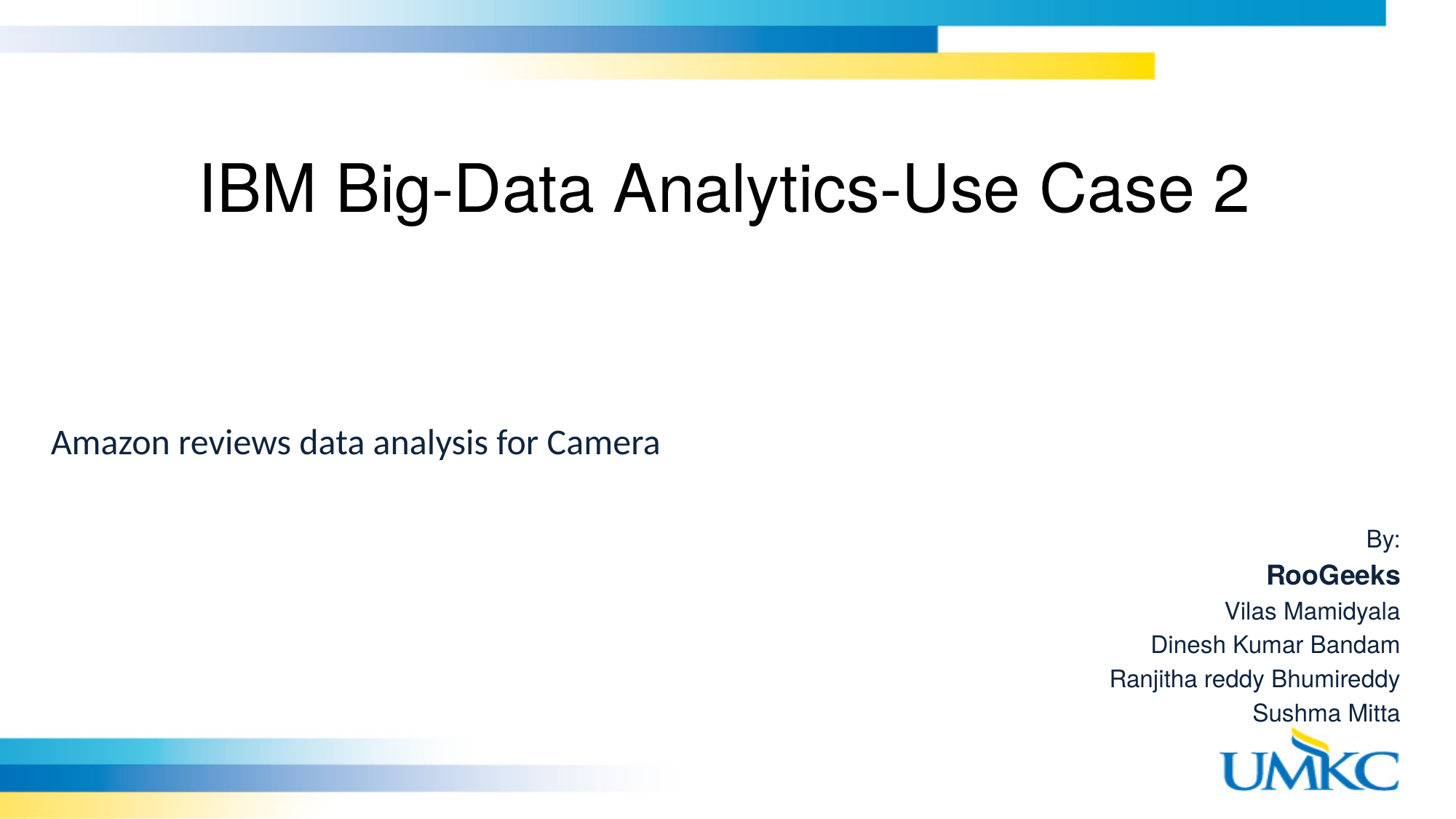

# IBM Big-Data Analytics-Use Case 2
Amazon reviews data analysis for Camera
By:
RooGeeks
Vilas Mamidyala
Dinesh Kumar Bandam
Ranjitha reddy Bhumireddy
Sushma Mitta